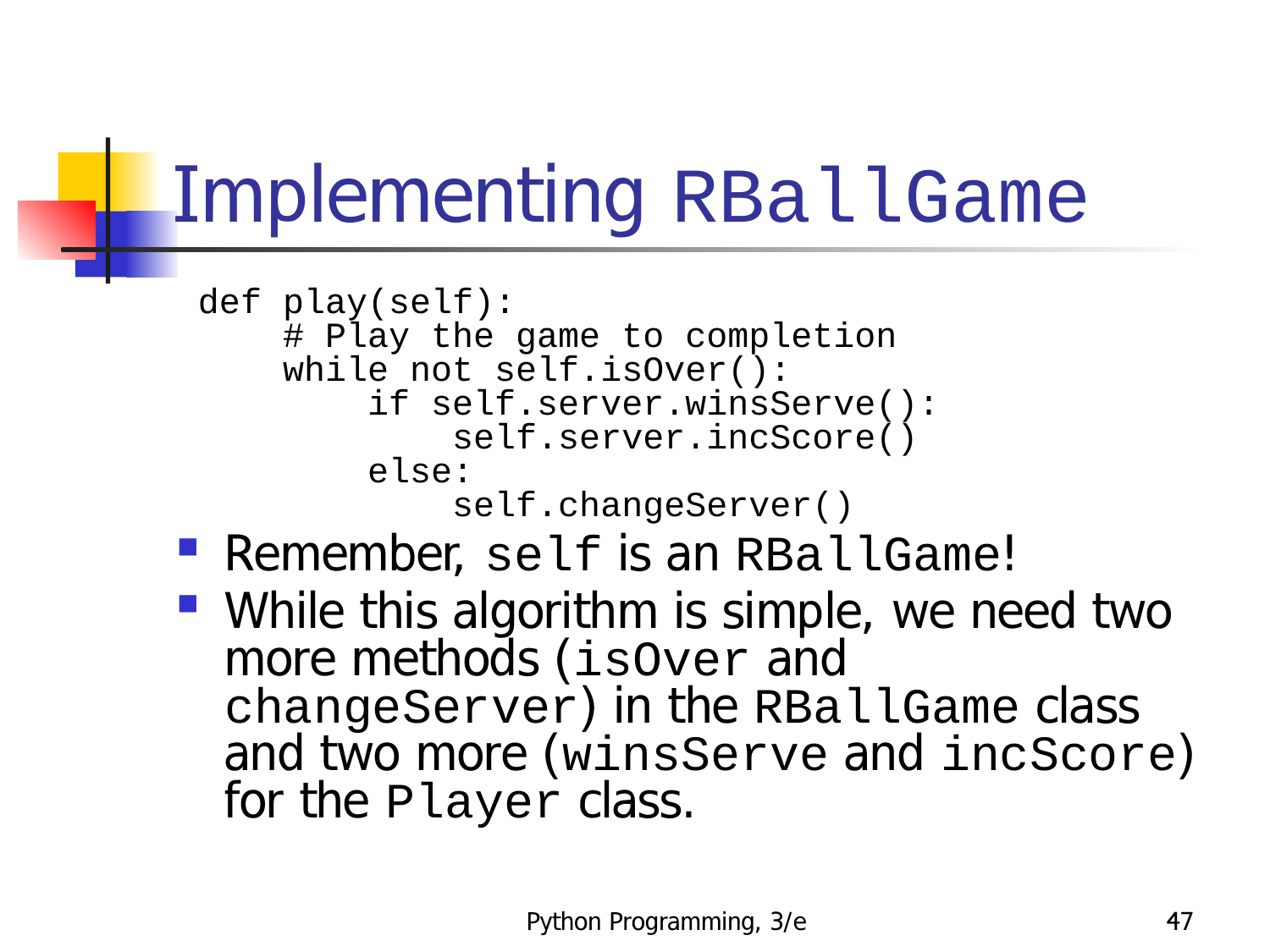

# Implementing RBallGame
 def play(self):
     # Play the game to completion
     while not self.isOver():
         if self.server.winsServe():
             self.server.incScore()
         else:
             self.changeServer()
Remember, self is an RBallGame!
While this algorithm is simple, we need two more methods (isOver and changeServer) in the RBallGame class and two more (winsServe and incScore) for the Player class.
Python Programming, 3/e
47